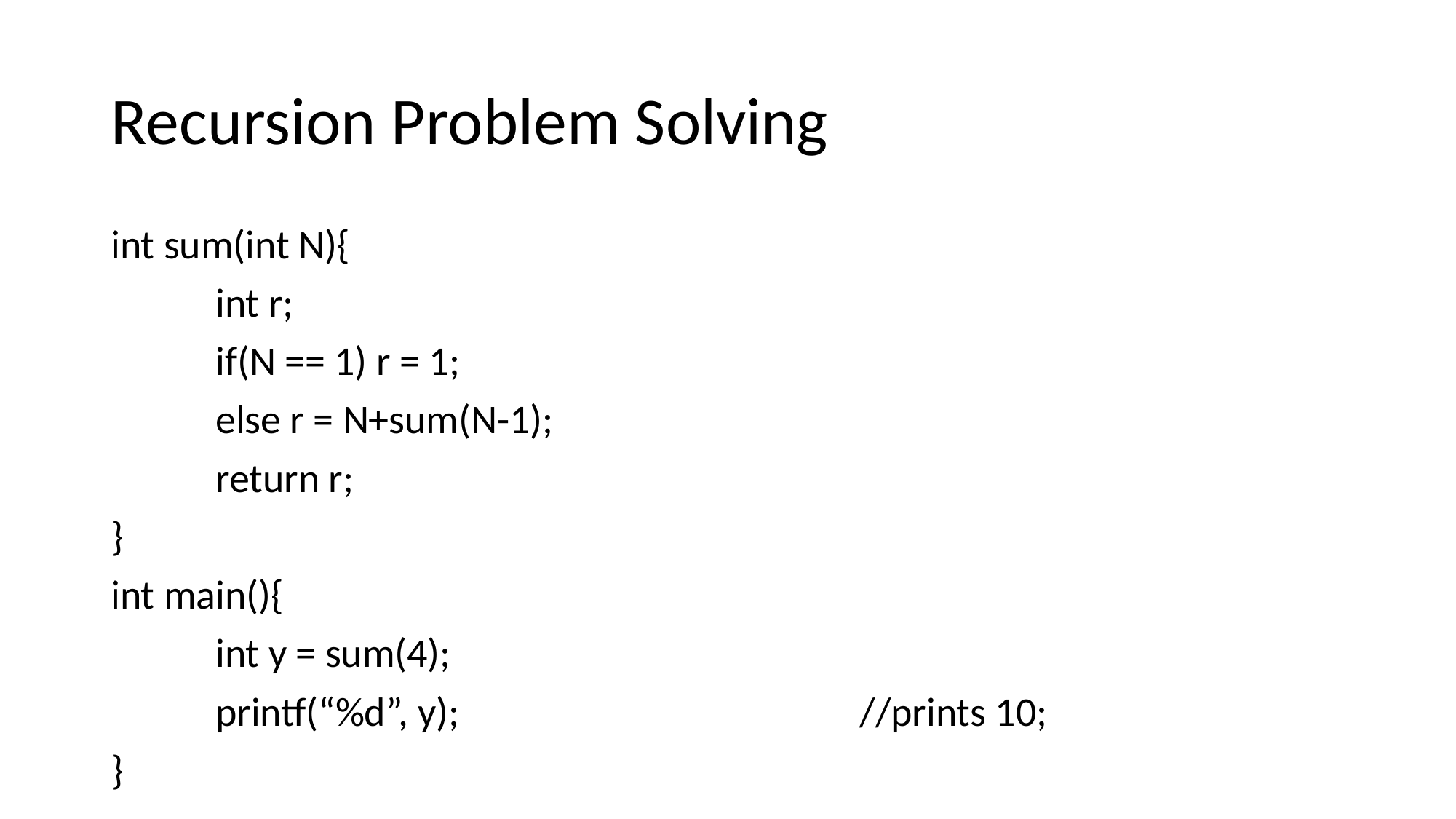

# Recursion Problem Solving
int sum(int N){
	int r;
	if(N == 1) r = 1;
	else r = N+sum(N-1);
	return r;
}
int main(){
	int y = sum(4);
	printf(“%d”, y);                                            //prints 10;
}